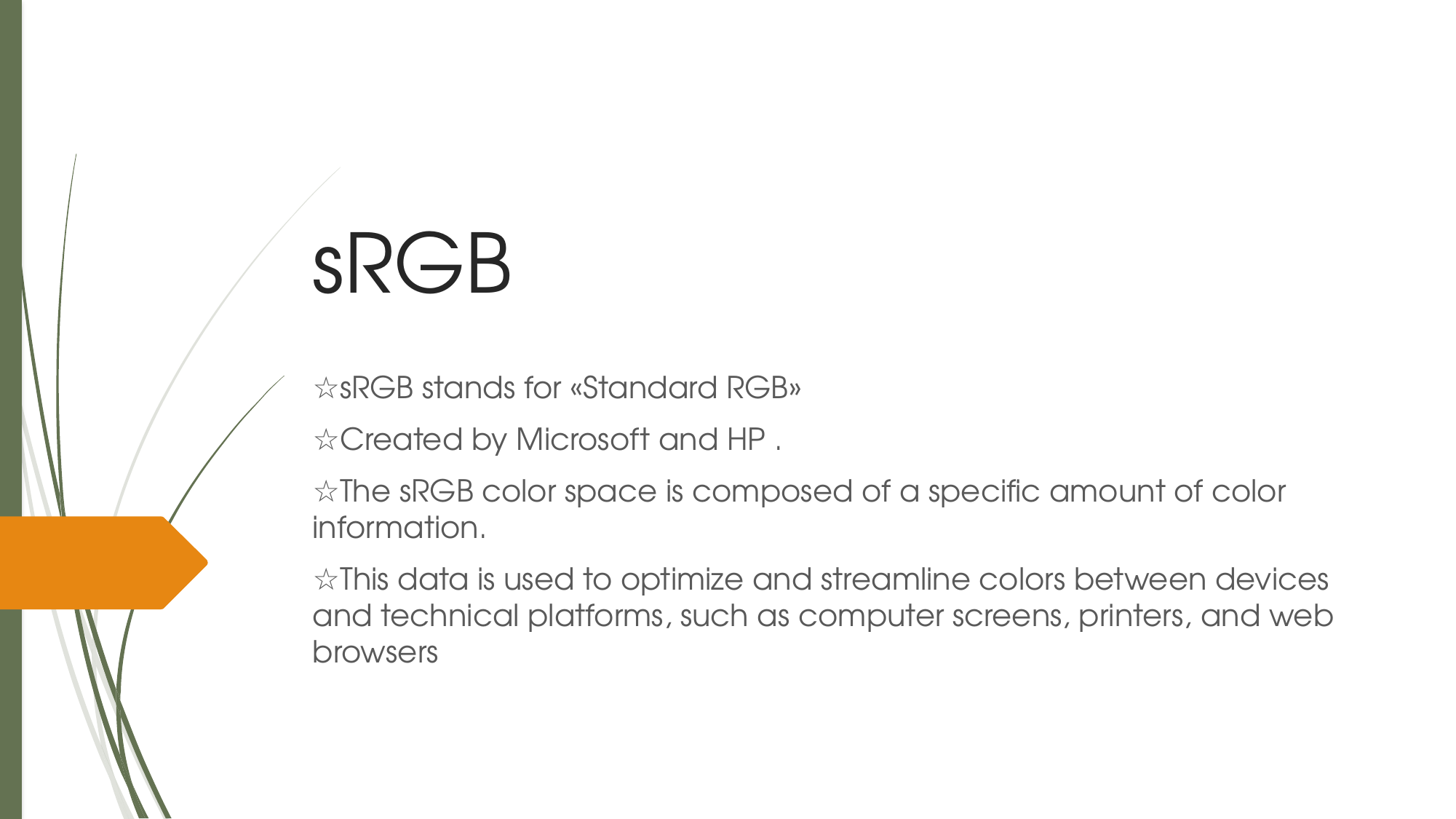

# sRGB
☆sRGB stands for «Standard RGB»
☆Created by Microsoft and HP .
☆The sRGB color space is composed of a specific amount of color information.
☆This data is used to optimize and streamline colors between devices and technical platforms, such as computer screens, printers, and web browsers